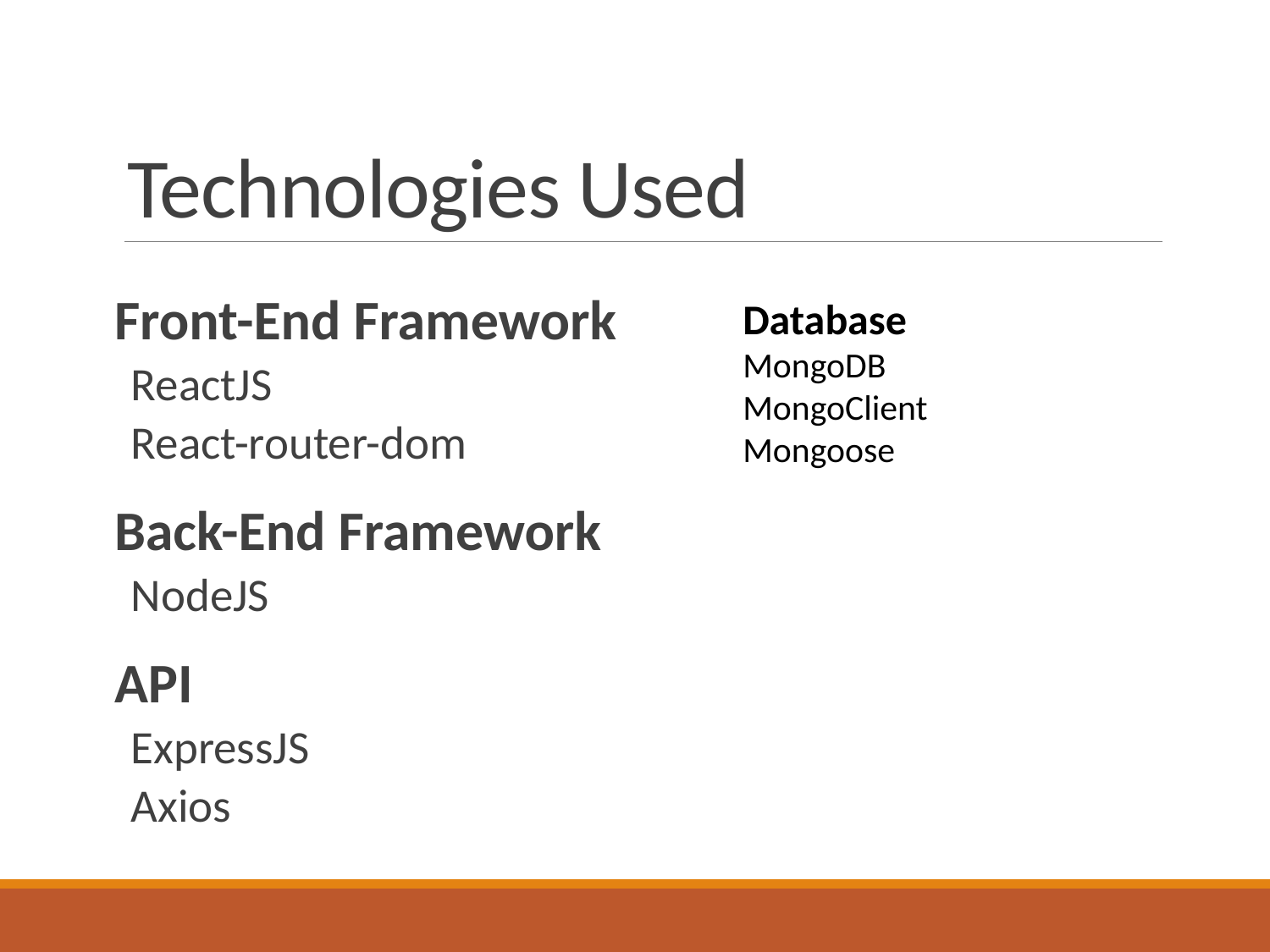

# Technologies Used
Front-End Framework
ReactJS
React-router-dom

Back-End Framework
NodeJS

API
ExpressJS
Axios

Database
MongoDB
MongoClient
Mongoose